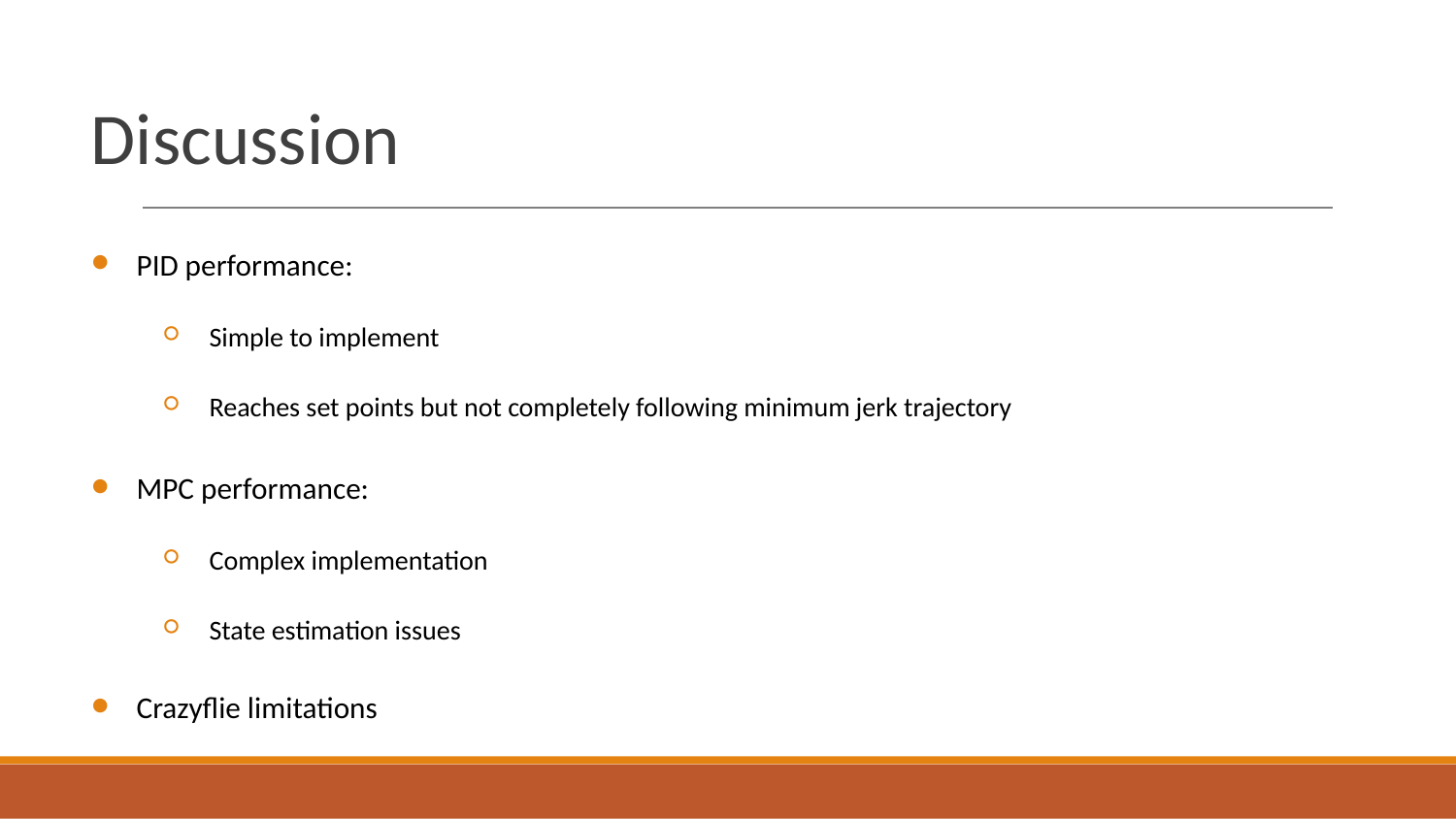

# Discussion
PID performance:
Simple to implement
Reaches set points but not completely following minimum jerk trajectory

MPC performance:
Complex implementation
State estimation issues

Crazyflie limitations